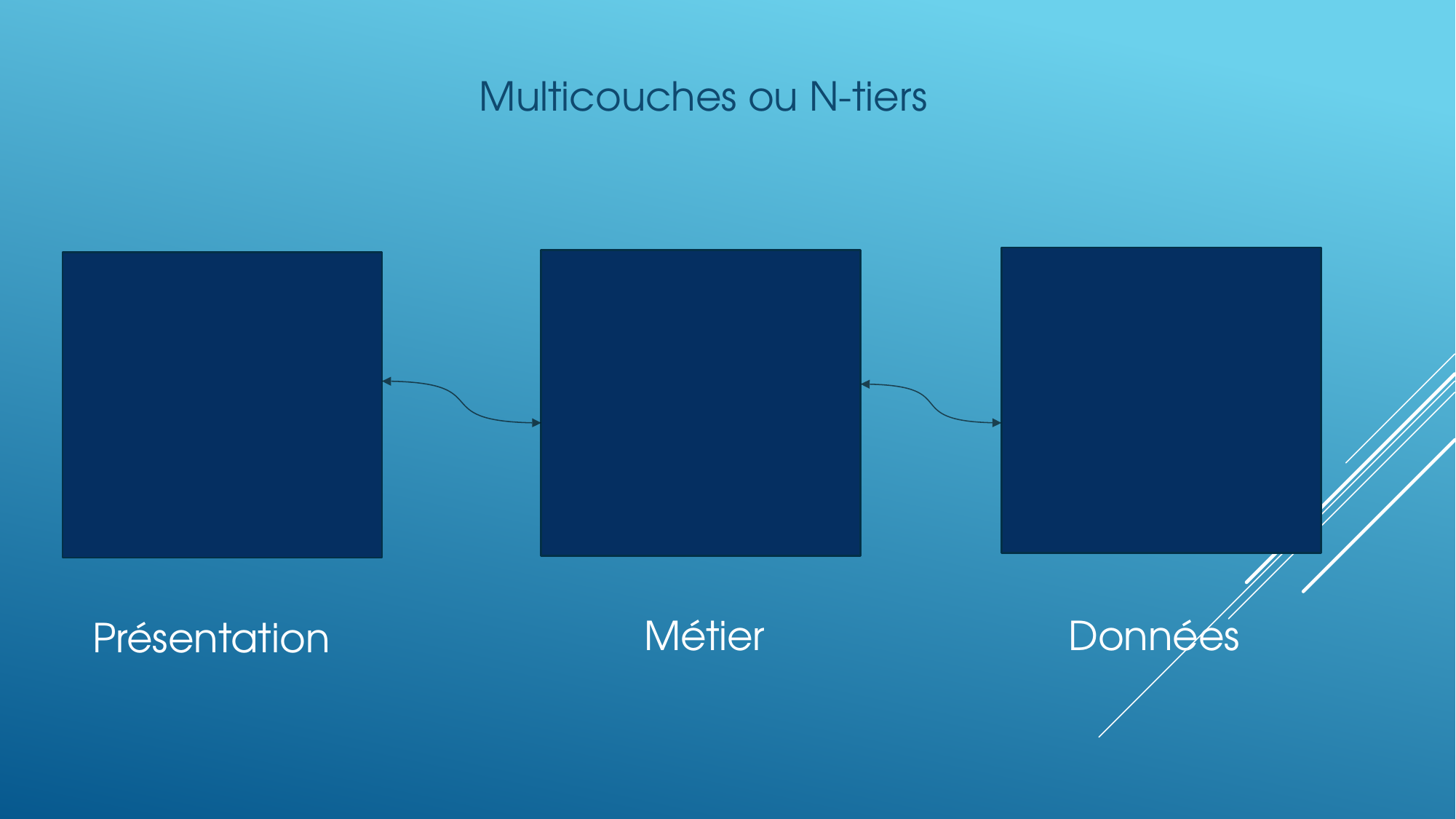

Multicouches ou N-tiers

#
Métier
Données
Présentation